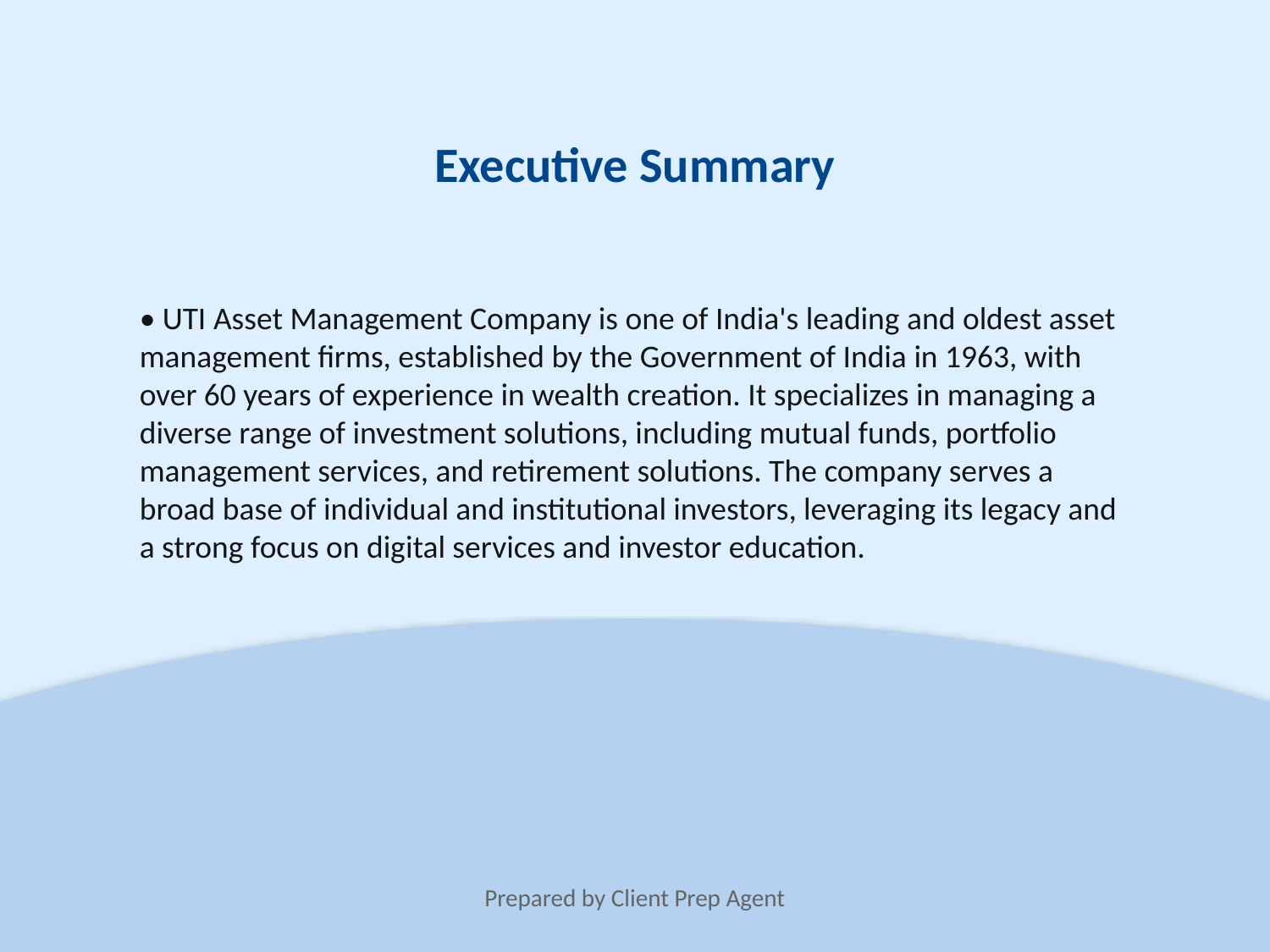

Executive Summary

• UTI Asset Management Company is one of India's leading and oldest asset management firms, established by the Government of India in 1963, with over 60 years of experience in wealth creation. It specializes in managing a diverse range of investment solutions, including mutual funds, portfolio management services, and retirement solutions. The company serves a broad base of individual and institutional investors, leveraging its legacy and a strong focus on digital services and investor education.

Prepared by Client Prep Agent